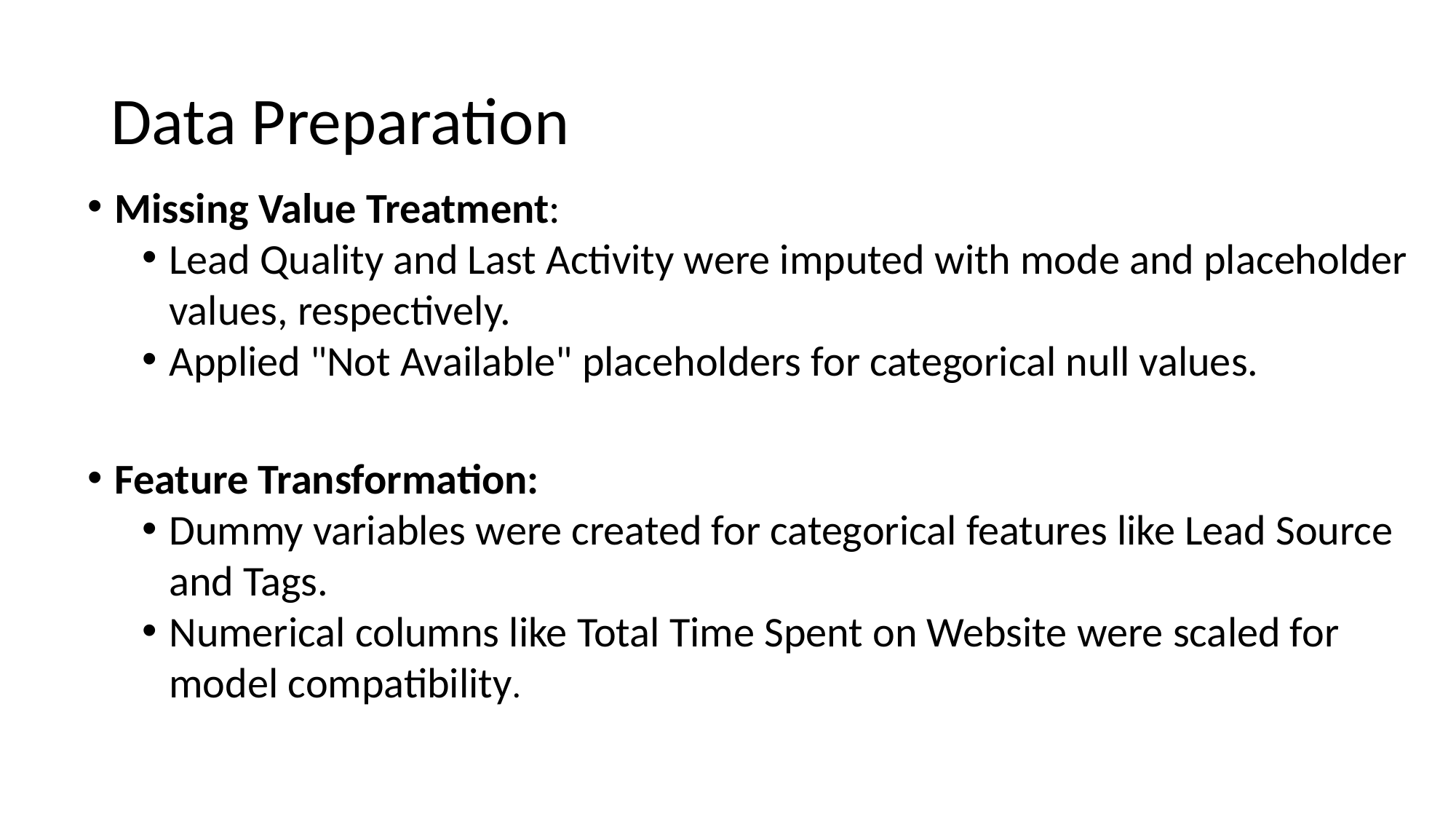

# Data Preparation
Missing Value Treatment:
Lead Quality and Last Activity were imputed with mode and placeholder values, respectively.
Applied "Not Available" placeholders for categorical null values.

Feature Transformation:
Dummy variables were created for categorical features like Lead Source and Tags.
Numerical columns like Total Time Spent on Website were scaled for model compatibility.